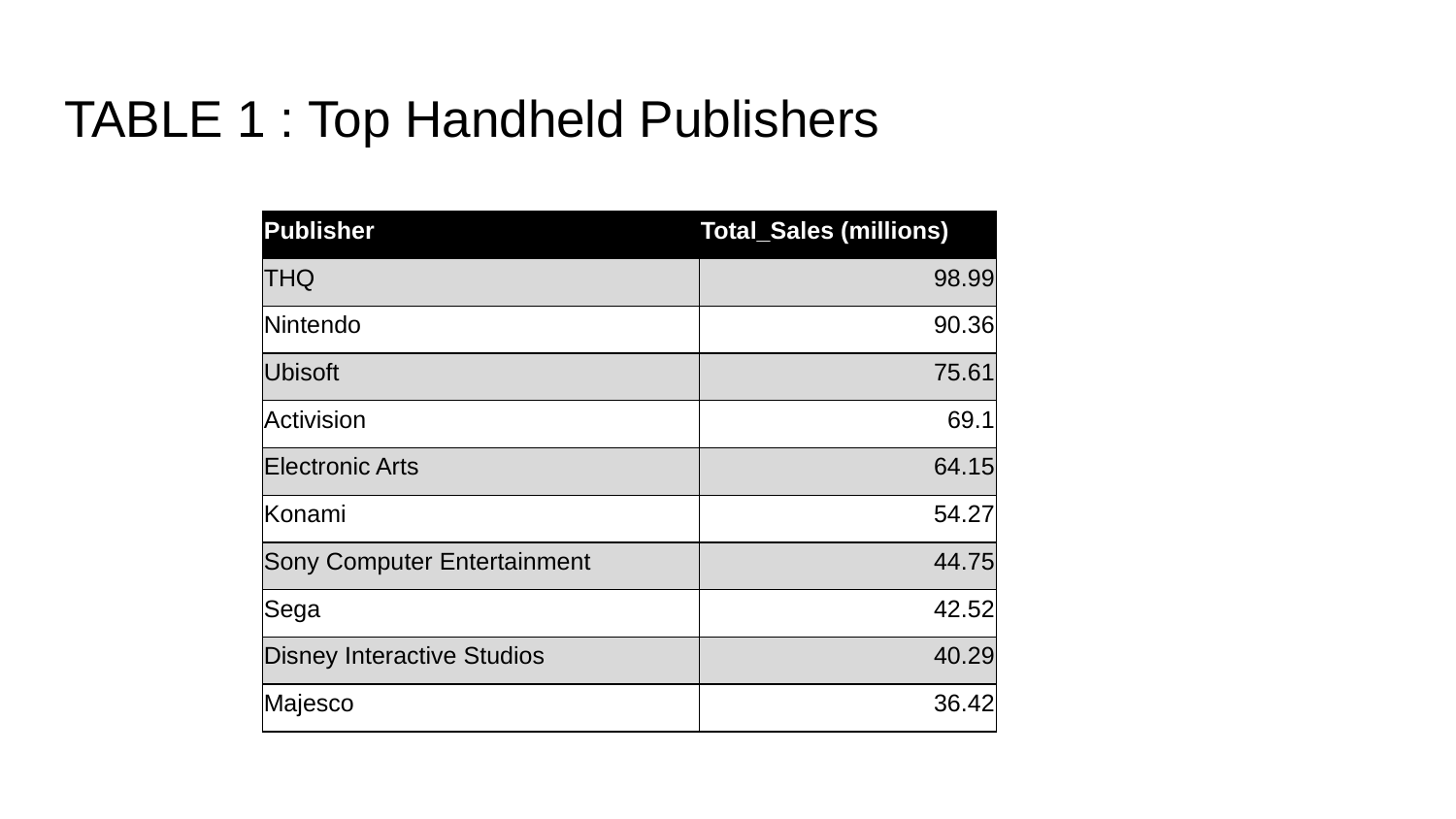

# TABLE 1 : Top Handheld Publishers
| Publisher | Total\_Sales (millions) |
| --- | --- |
| THQ | 98.99 |
| Nintendo | 90.36 |
| Ubisoft | 75.61 |
| Activision | 69.1 |
| Electronic Arts | 64.15 |
| Konami | 54.27 |
| Sony Computer Entertainment | 44.75 |
| Sega | 42.52 |
| Disney Interactive Studios | 40.29 |
| Majesco | 36.42 |